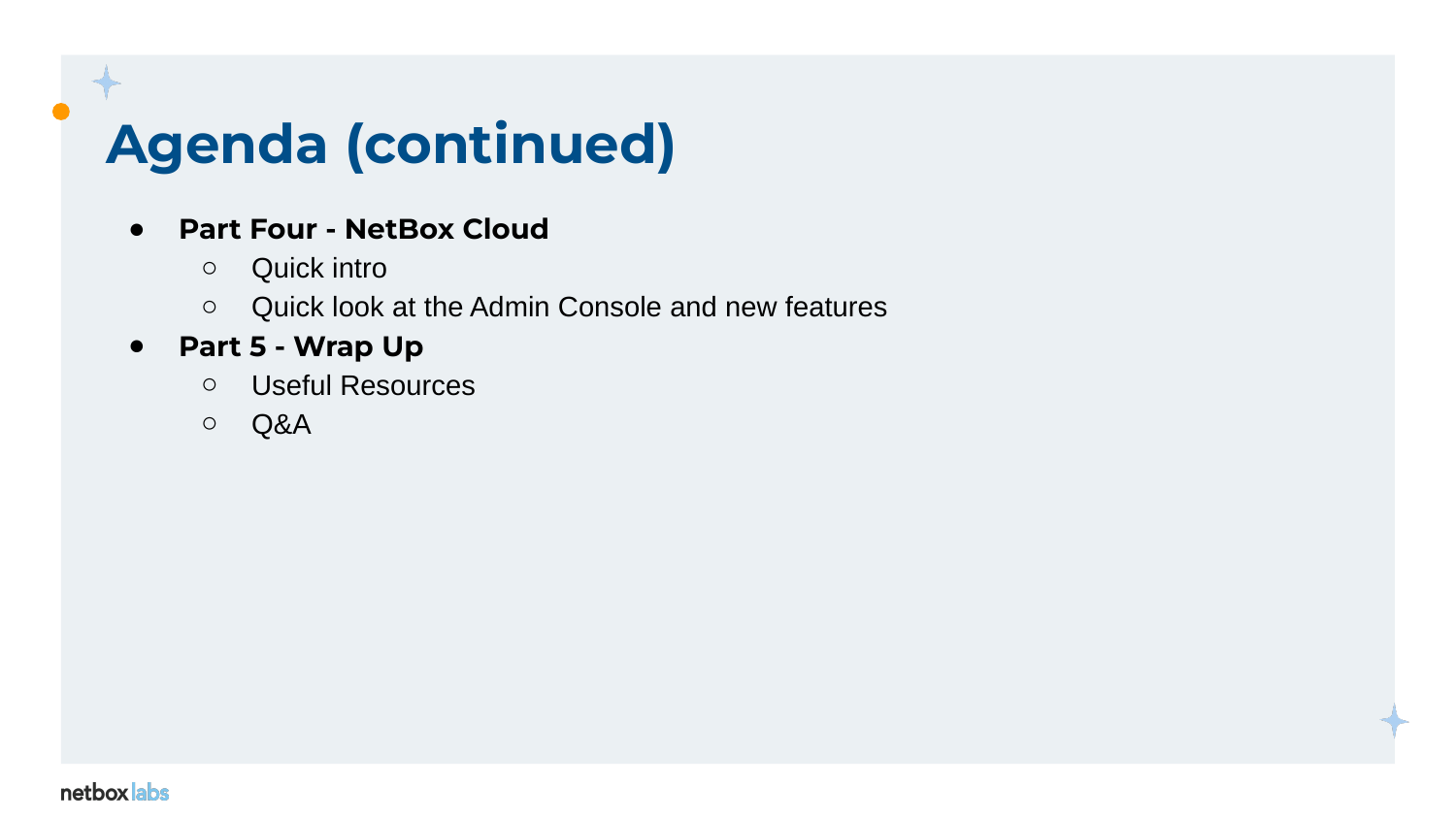

# Agenda (continued)
Part Four - NetBox Cloud
Quick intro
Quick look at the Admin Console and new features
Part 5 - Wrap Up
Useful Resources
Q&A